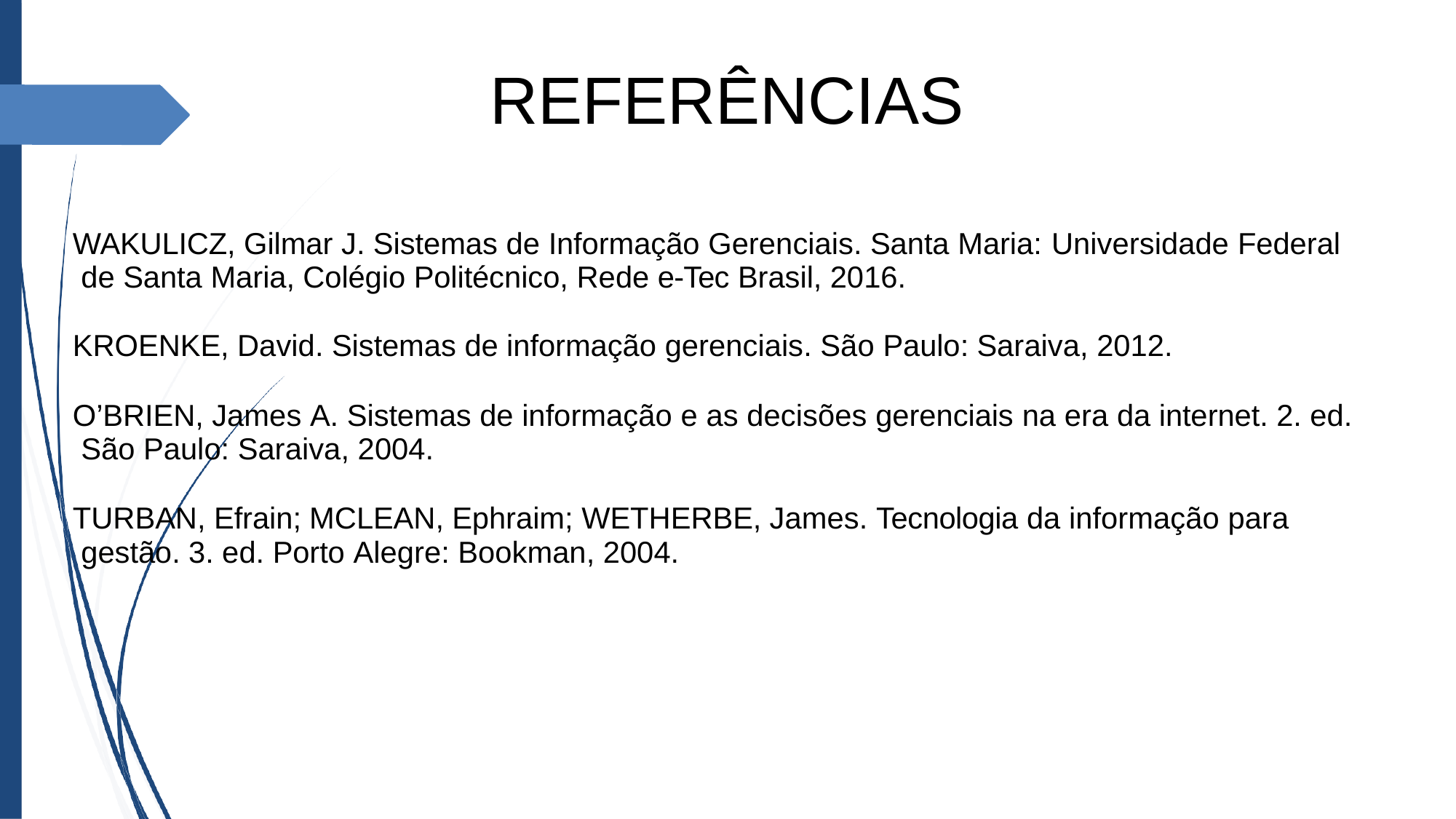

# REFERÊNCIAS
WAKULICZ, Gilmar J. Sistemas de Informação Gerenciais. Santa Maria: Universidade Federal  de Santa Maria, Colégio Politécnico, Rede e-Tec Brasil, 2016.

KROENKE, David. Sistemas de informação gerenciais. São Paulo: Saraiva, 2012.

O’BRIEN, James A. Sistemas de informação e as decisões gerenciais na era da internet. 2. ed.  São Paulo: Saraiva, 2004.

TURBAN, Efrain; MCLEAN, Ephraim; WETHERBE, James. Tecnologia da informação para  gestão. 3. ed. Porto Alegre: Bookman, 2004.